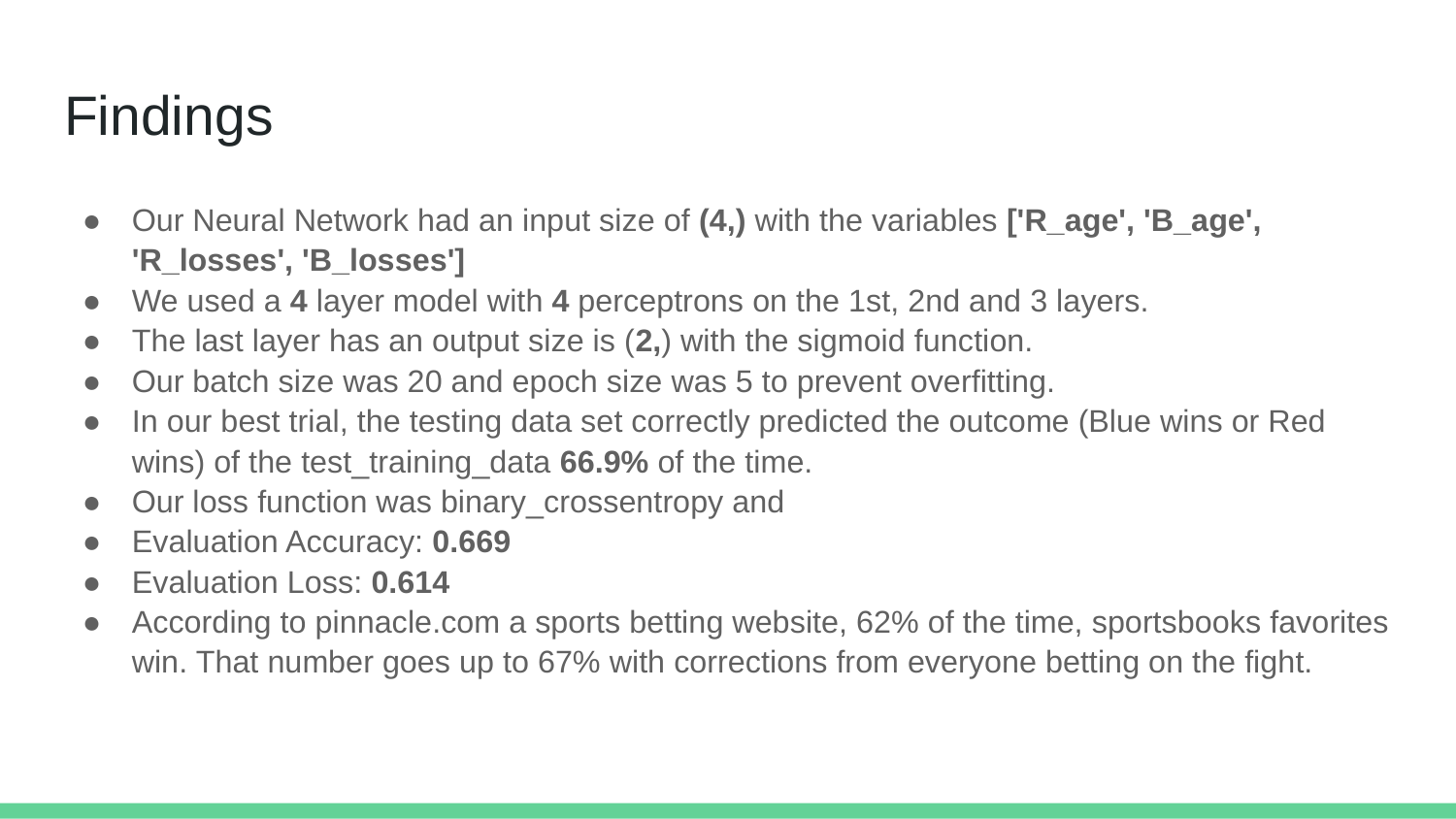

# Findings
Our Neural Network had an input size of (4,) with the variables ['R_age', 'B_age', 'R_losses', 'B_losses']
We used a 4 layer model with 4 perceptrons on the 1st, 2nd and 3 layers.
The last layer has an output size is (2,) with the sigmoid function.
Our batch size was 20 and epoch size was 5 to prevent overfitting.
In our best trial, the testing data set correctly predicted the outcome (Blue wins or Red wins) of the test_training_data 66.9% of the time.
Our loss function was binary_crossentropy and
Evaluation Accuracy: 0.669
Evaluation Loss: 0.614
According to pinnacle.com a sports betting website, 62% of the time, sportsbooks favorites win. That number goes up to 67% with corrections from everyone betting on the fight.